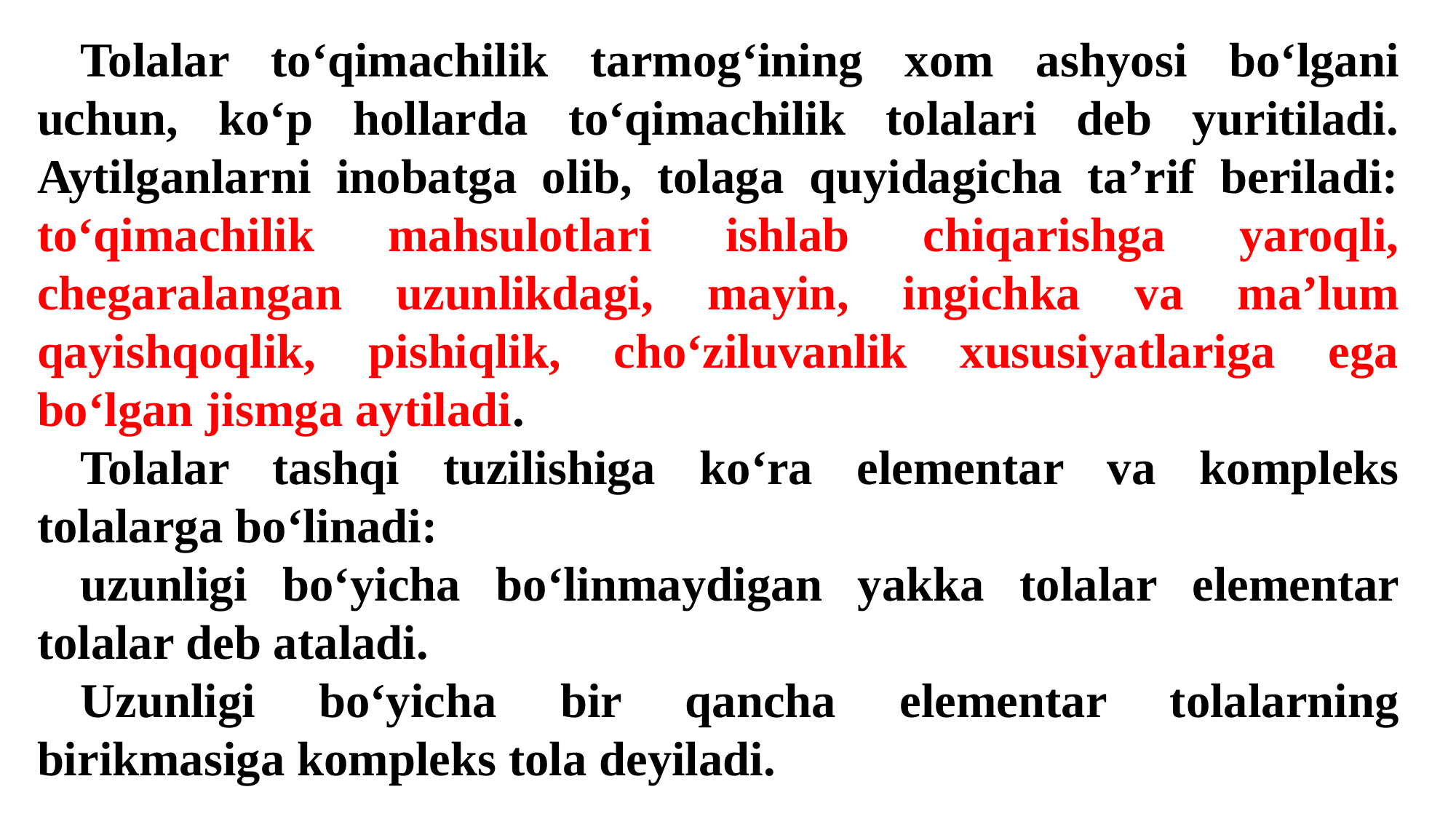

Tolalar to‘qimachilik tarmog‘ining xom ashyosi bo‘lgani uchun, ko‘p hollarda to‘qimachilik tolalari deb yuritiladi. Aytilganlarni inobatga olib, tolaga quyidagicha ta’rif beriladi: to‘qimachilik mahsulotlari ishlab chiqarishga yaroqli, chegaralangan uzunlikdagi, mayin, ingichka va ma’lum qayishqoqlik, pishiqlik, cho‘ziluvanlik xususiyatlariga ega bo‘lgan jismga aytiladi.
Tolalar tashqi tuzilishiga ko‘ra elementar va kompleks tolalarga bo‘linadi:
uzunligi bo‘yicha bo‘linmaydigan yakka tolalar elementar tolalar deb ataladi.
Uzunligi bo‘yicha bir qancha elementar tolalarning birikmasiga kompleks tola deyiladi.